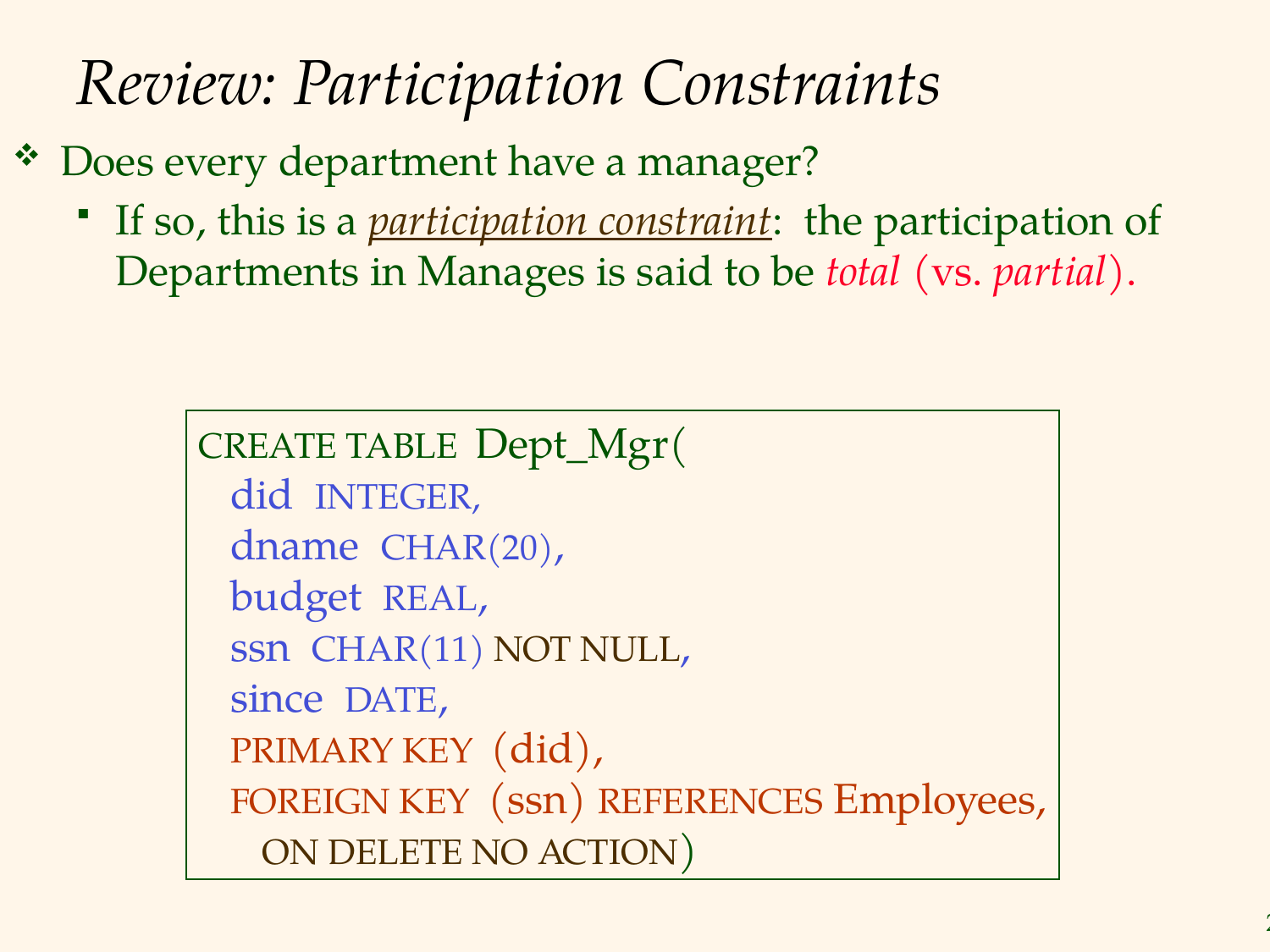

# Review: Participation Constraints
Does every department have a manager?
If so, this is a participation constraint:  the participation of Departments in Manages is said to be total (vs. partial).
CREATE TABLE  Dept_Mgr(
   did  INTEGER,
   dname  CHAR(20),
   budget  REAL,
   ssn  CHAR(11) NOT NULL,
   since  DATE,
   PRIMARY KEY  (did),
   FOREIGN KEY  (ssn) REFERENCES Employees,
      ON DELETE NO ACTION)